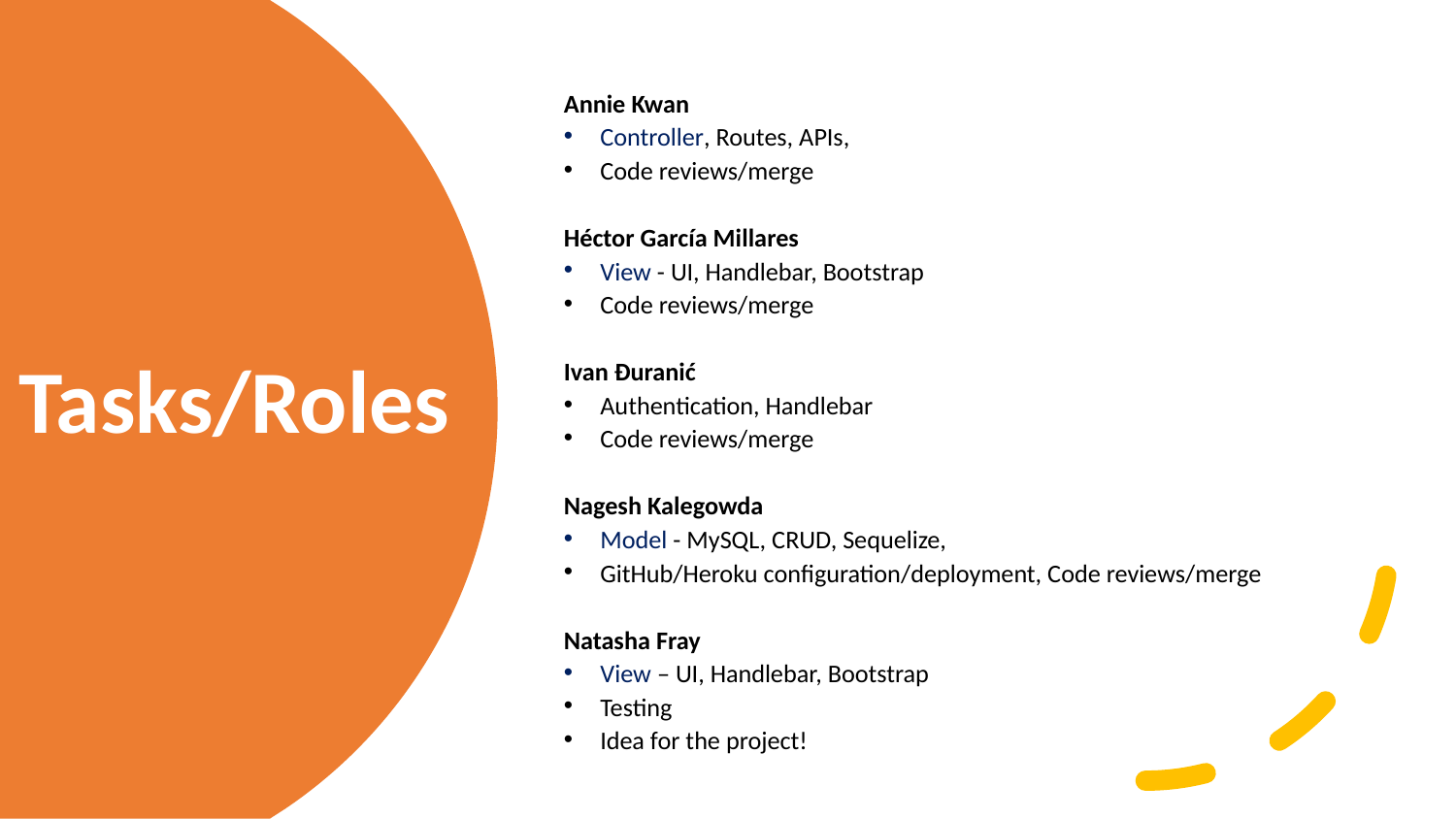

Annie Kwan
Controller, Routes, APIs,
Code reviews/merge

Héctor García Millares
View - UI, Handlebar, Bootstrap
Code reviews/merge

Ivan Đuranić
Authentication, Handlebar
Code reviews/merge

Nagesh Kalegowda
Model - MySQL, CRUD, Sequelize,
GitHub/Heroku configuration/deployment, Code reviews/merge

Natasha Fray
View – UI, Handlebar, Bootstrap
Testing
Idea for the project!

# Tasks/Roles